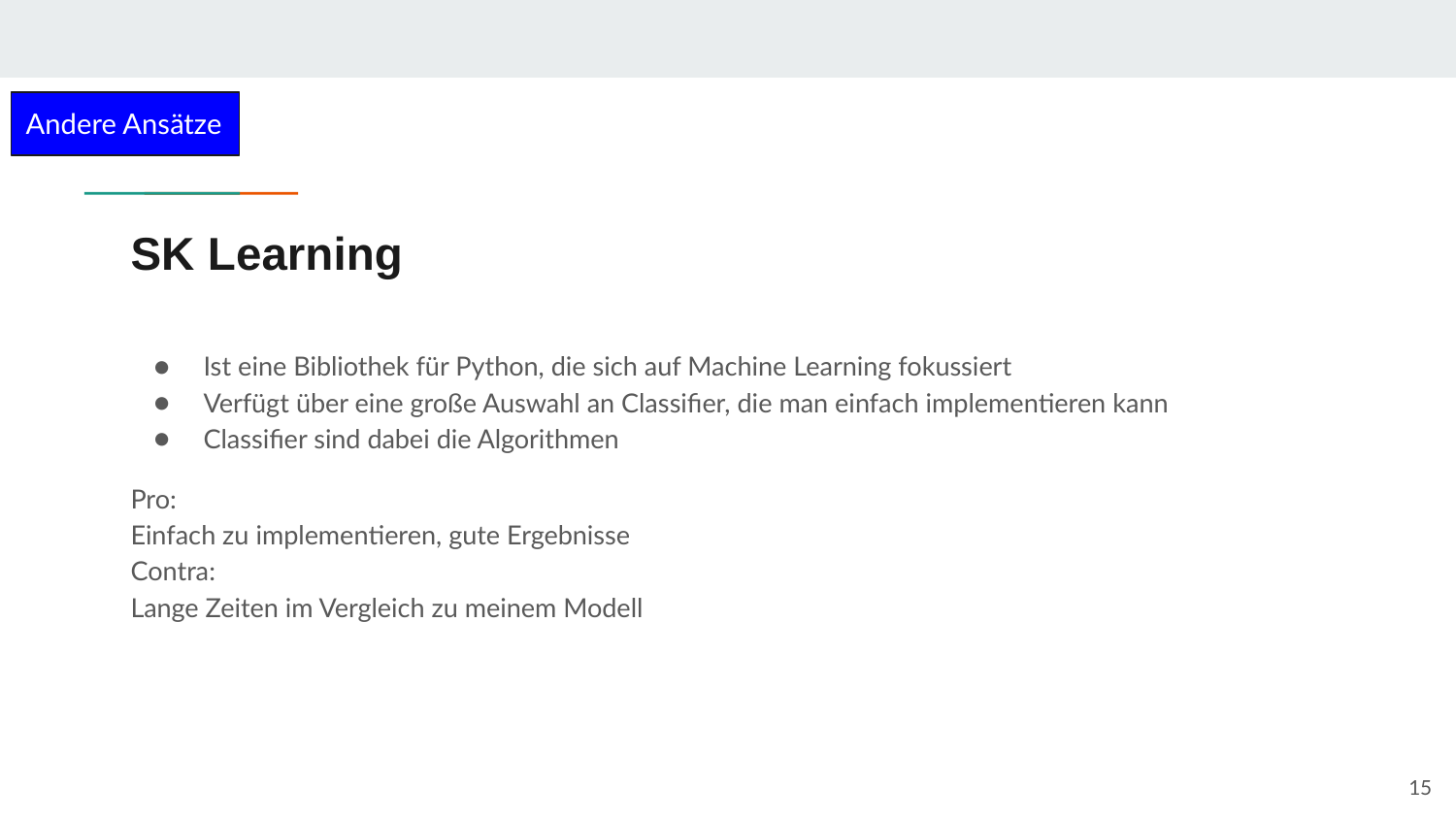

Andere Ansätze
# SK Learning
Ist eine Bibliothek für Python, die sich auf Machine Learning fokussiert
Verfügt über eine große Auswahl an Classifier, die man einfach implementieren kann
Classifier sind dabei die Algorithmen
Pro:
Einfach zu implementieren, gute Ergebnisse
Contra:
Lange Zeiten im Vergleich zu meinem Modell
15